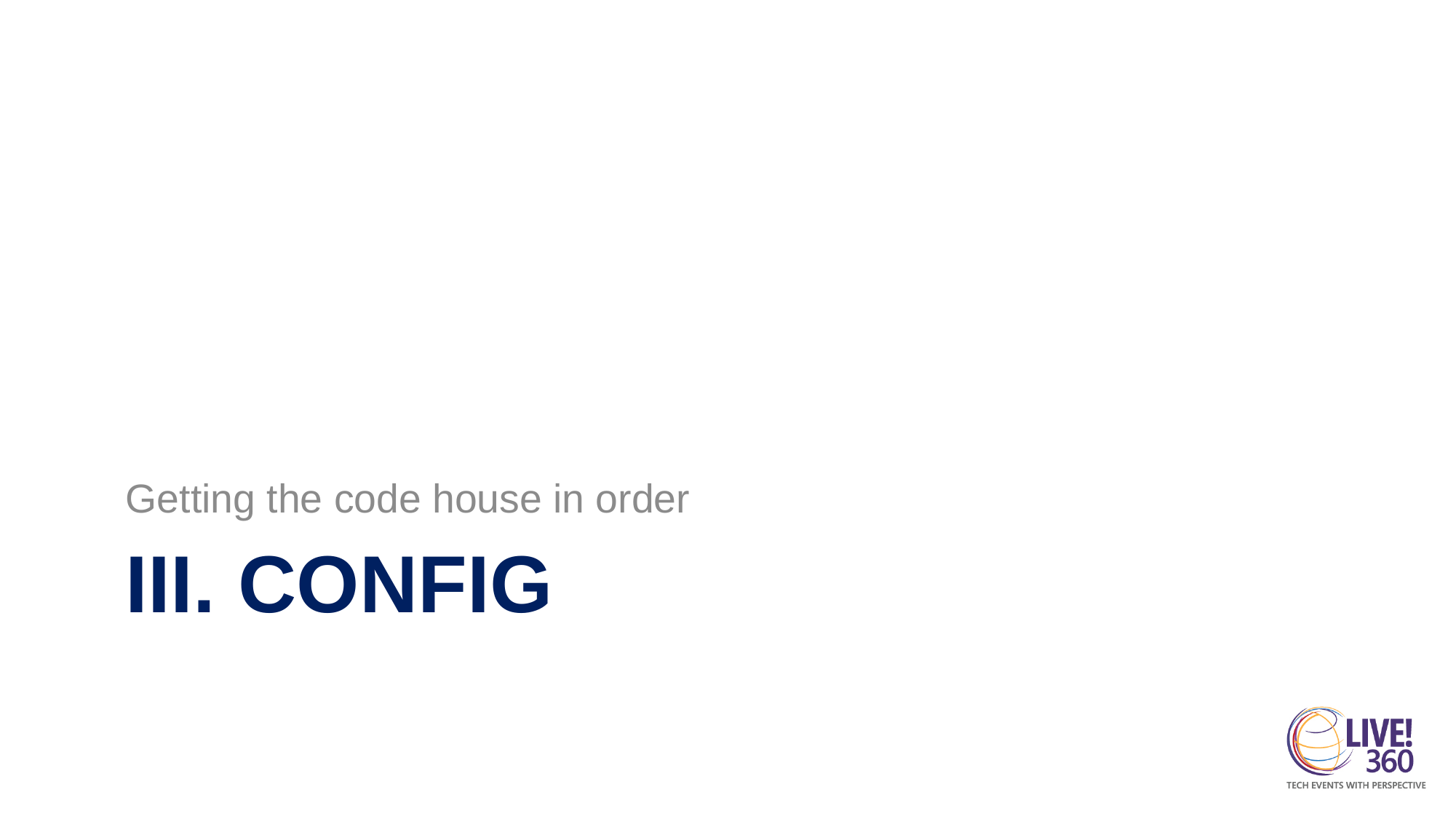

Getting the code house in order
# IIi. CoNFIG